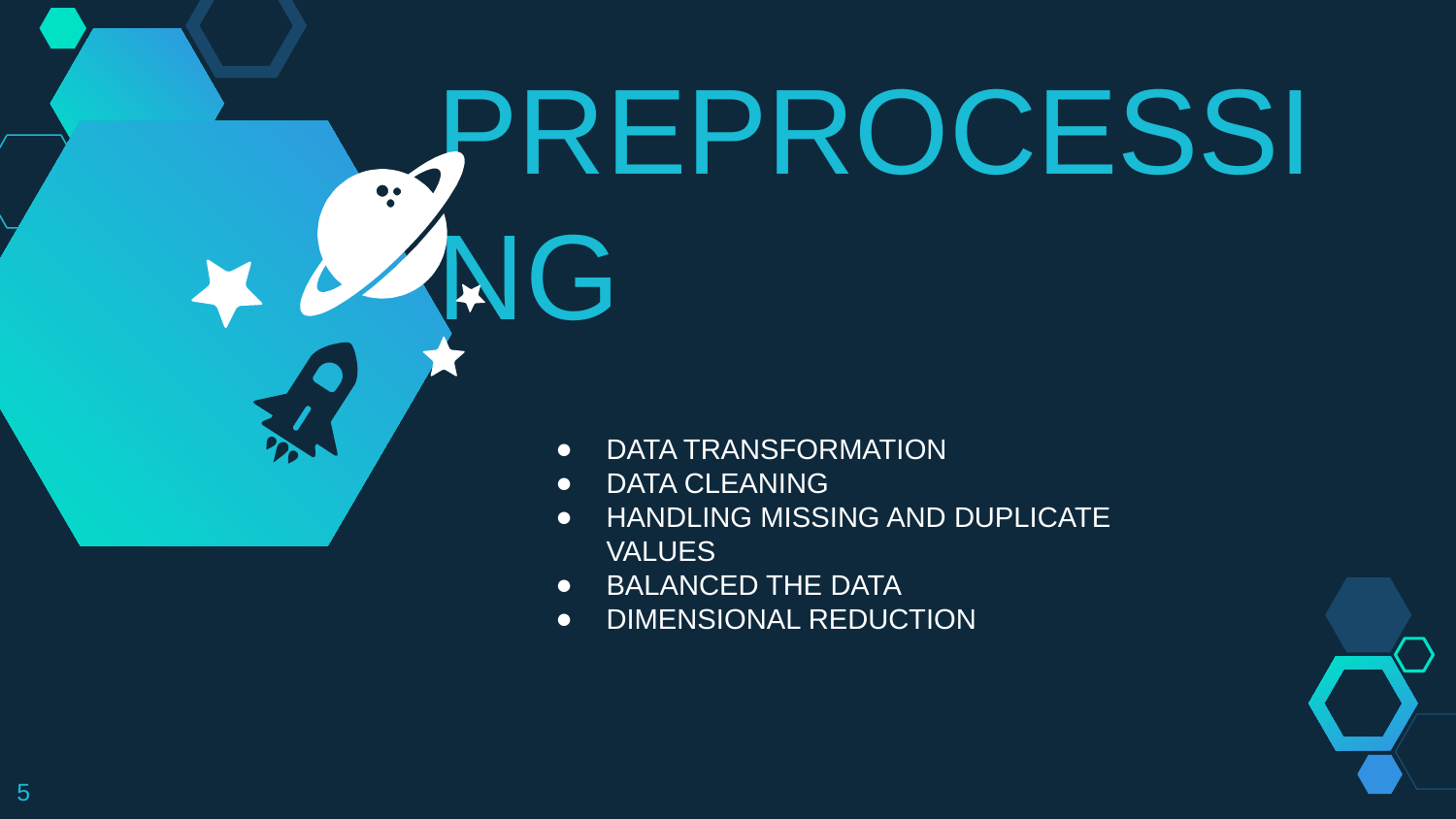

PREPROCESSING

DATA TRANSFORMATION
DATA CLEANING
HANDLING MISSING AND DUPLICATE VALUES
BALANCED THE DATA
DIMENSIONAL REDUCTION
5